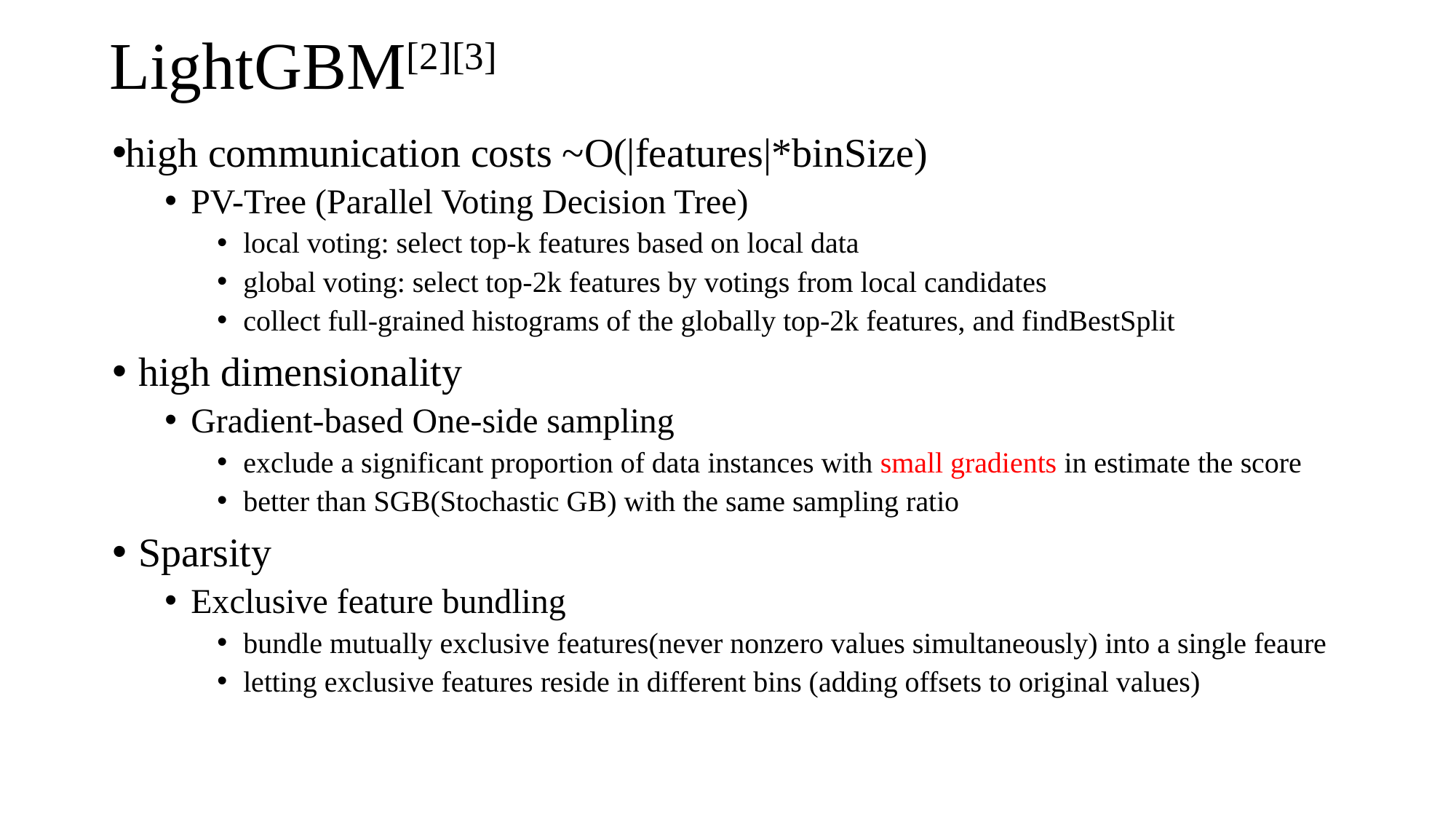

# LightGBM[2][3]
high communication costs ~O(|features|*binSize)
PV-Tree (Parallel Voting Decision Tree)
local voting: select top-k features based on local data
global voting: select top-2k features by votings from local candidates
collect full-grained histograms of the globally top-2k features, and findBestSplit
high dimensionality
Gradient-based One-side sampling
exclude a significant proportion of data instances with small gradients in estimate the score
better than SGB(Stochastic GB) with the same sampling ratio
Sparsity
Exclusive feature bundling
bundle mutually exclusive features(never nonzero values simultaneously) into a single feaure
letting exclusive features reside in different bins (adding offsets to original values)